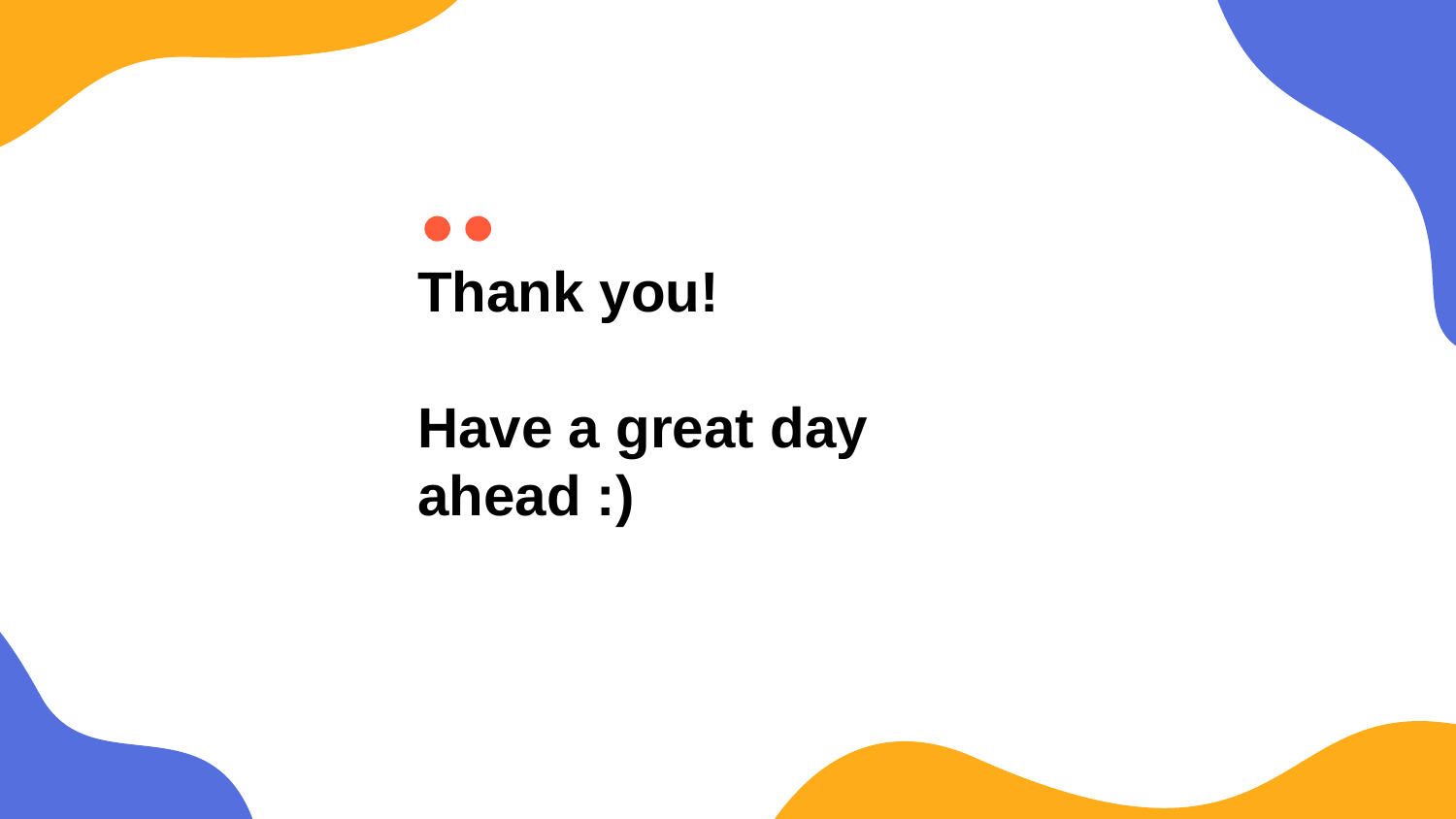

Thank you!

Have a great day ahead :)